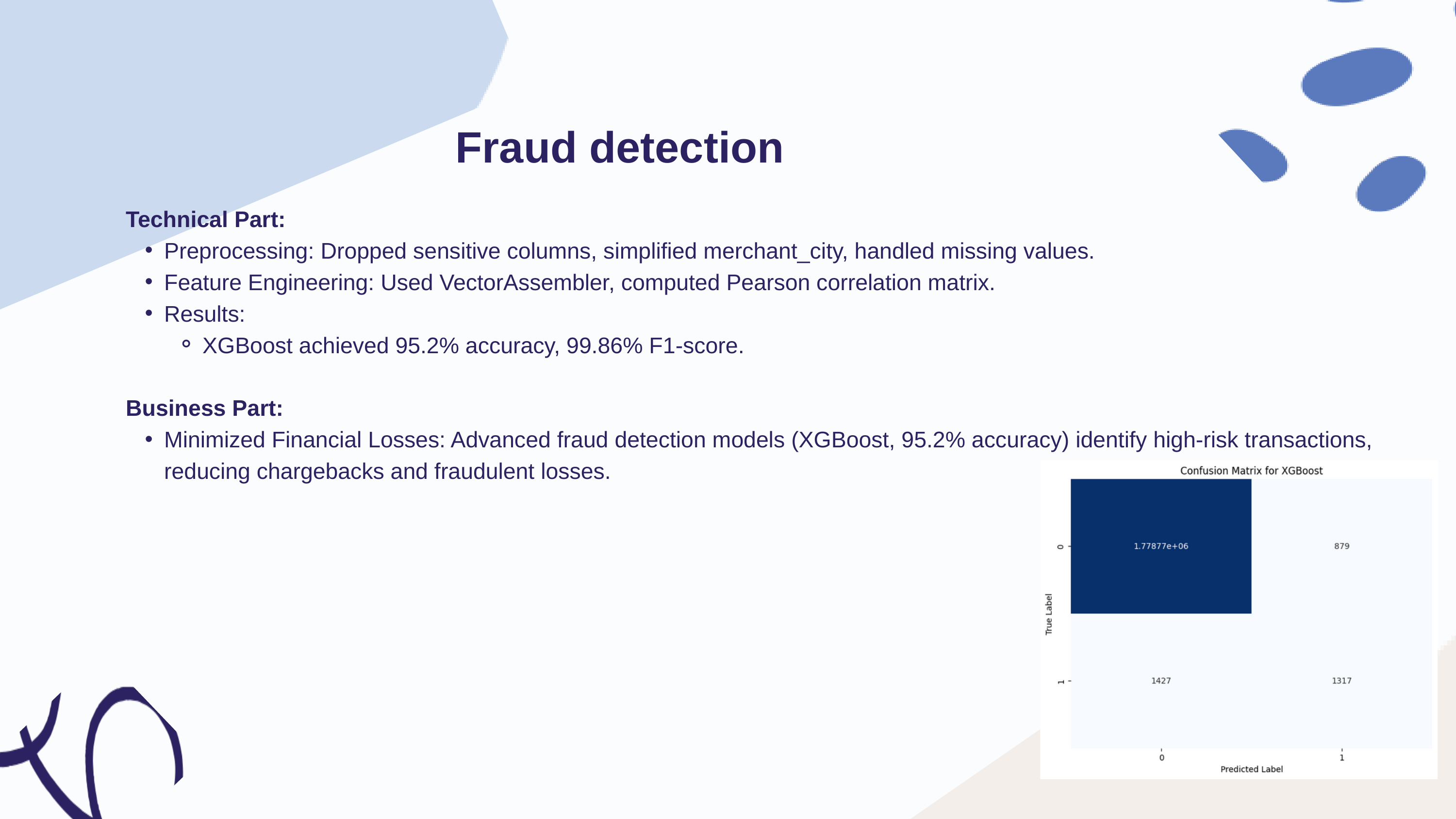

Fraud detection
Technical Part:
Preprocessing: Dropped sensitive columns, simplified merchant_city, handled missing values.
Feature Engineering: Used VectorAssembler, computed Pearson correlation matrix.
Results:
XGBoost achieved 95.2% accuracy, 99.86% F1-score.

Business Part:
Minimized Financial Losses: Advanced fraud detection models (XGBoost, 95.2% accuracy) identify high-risk transactions, reducing chargebacks and fraudulent losses.